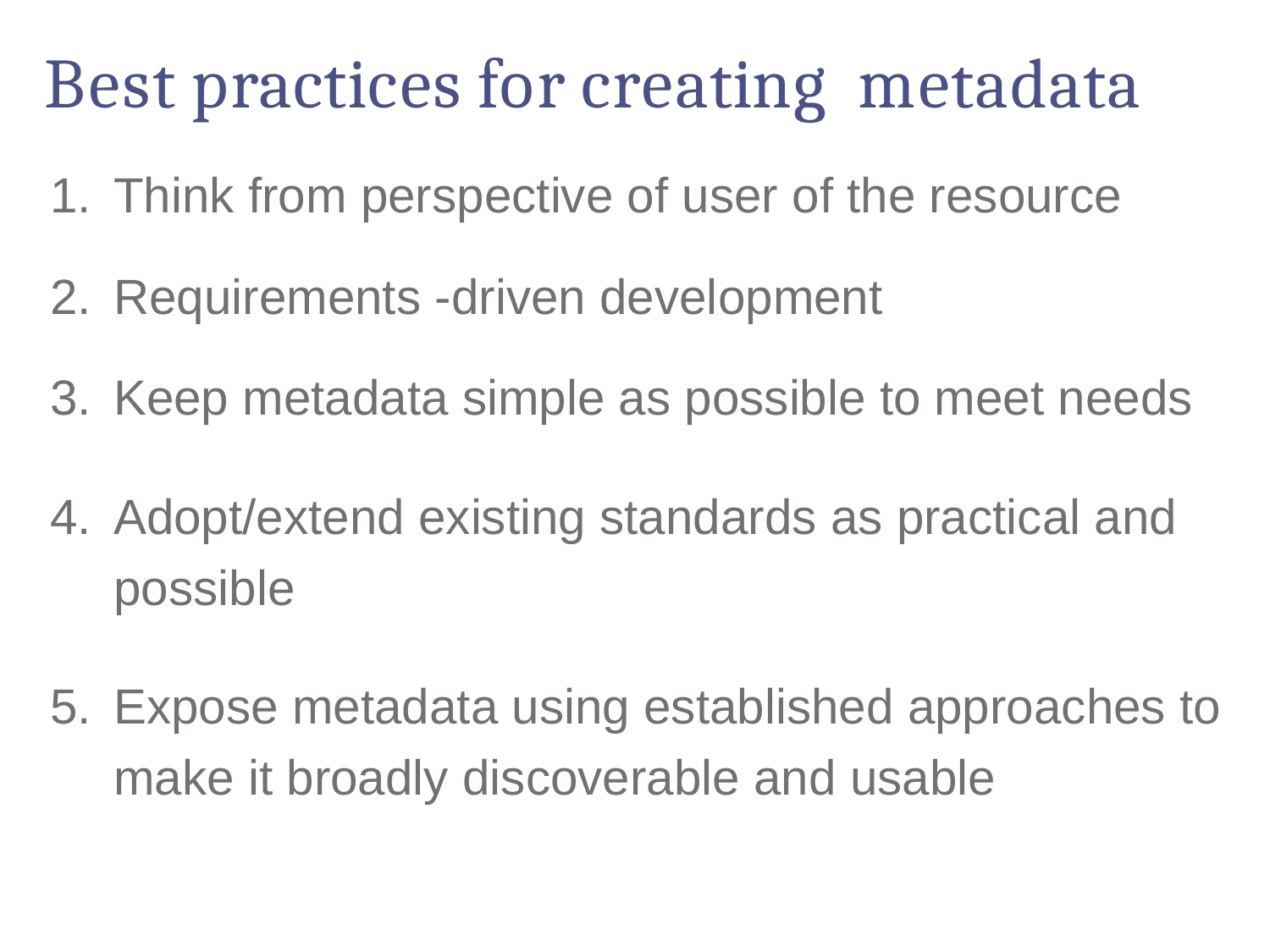

# Best practices for creating  metadata
Think from perspective of user of the resource
Requirements -driven development
Keep metadata simple as possible to meet needs
Adopt/extend existing standards as practical and possible
Expose metadata using established approaches to make it broadly discoverable and usable